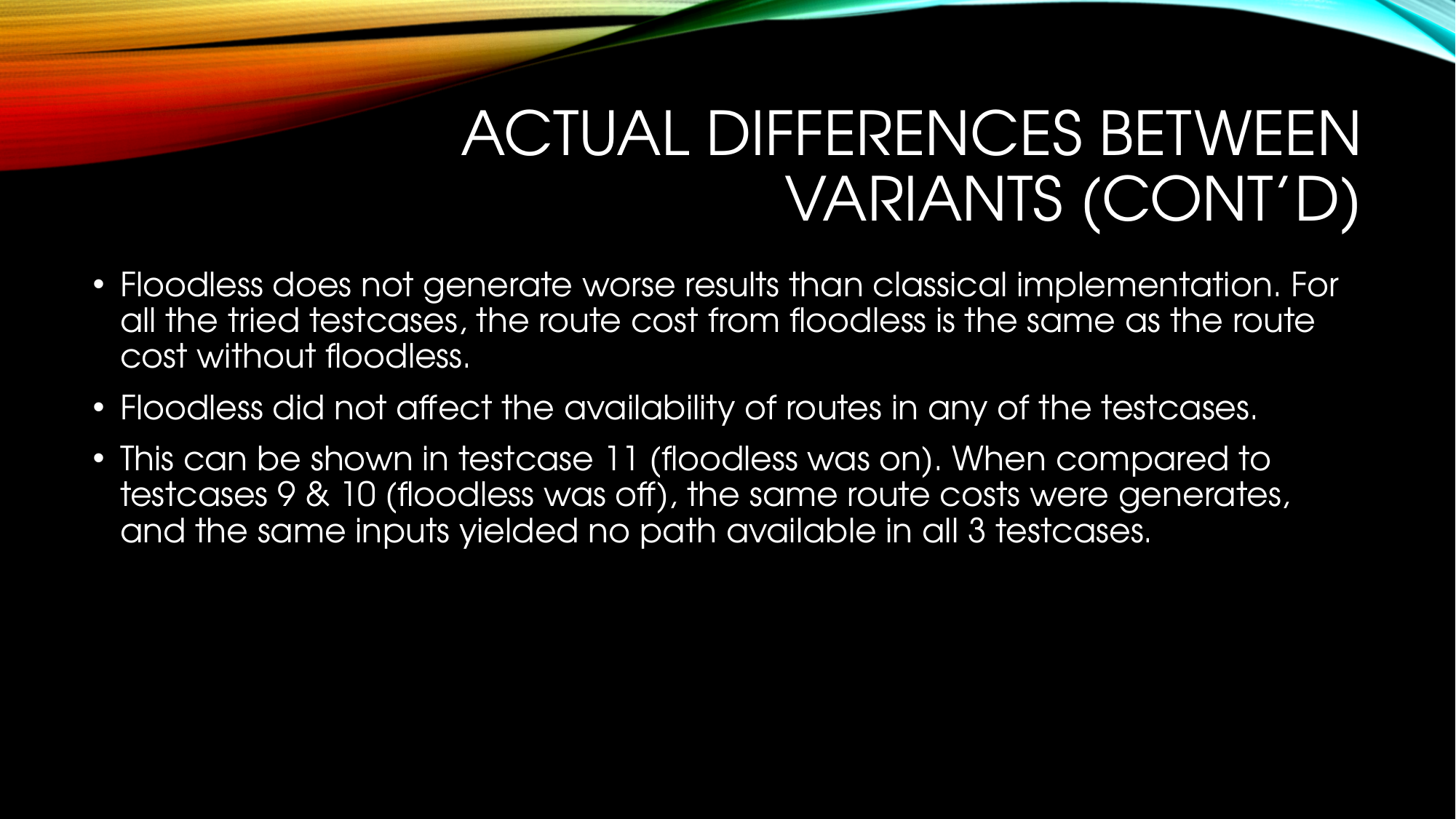

# Actual differences between Variants (Cont’d)
Floodless does not generate worse results than classical implementation. For all the tried testcases, the route cost from floodless is the same as the route cost without floodless.
Floodless did not affect the availability of routes in any of the testcases.
This can be shown in testcase 11 (floodless was on). When compared to testcases 9 & 10 (floodless was off), the same route costs were generates, and the same inputs yielded no path available in all 3 testcases.